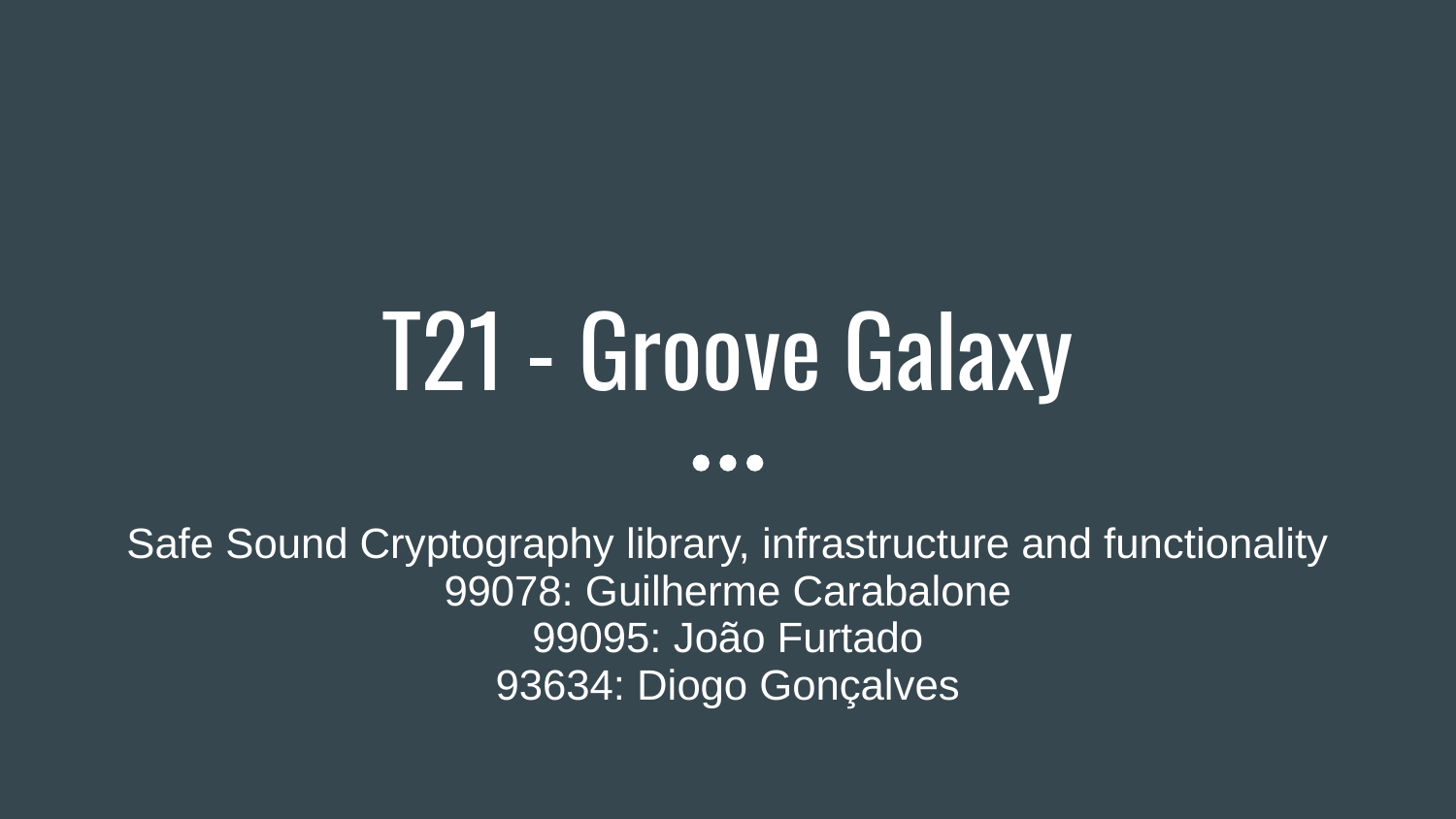

# T21 - Groove Galaxy
Safe Sound Cryptography library, infrastructure and functionality
99078: Guilherme Carabalone
99095: João Furtado
93634: Diogo Gonçalves